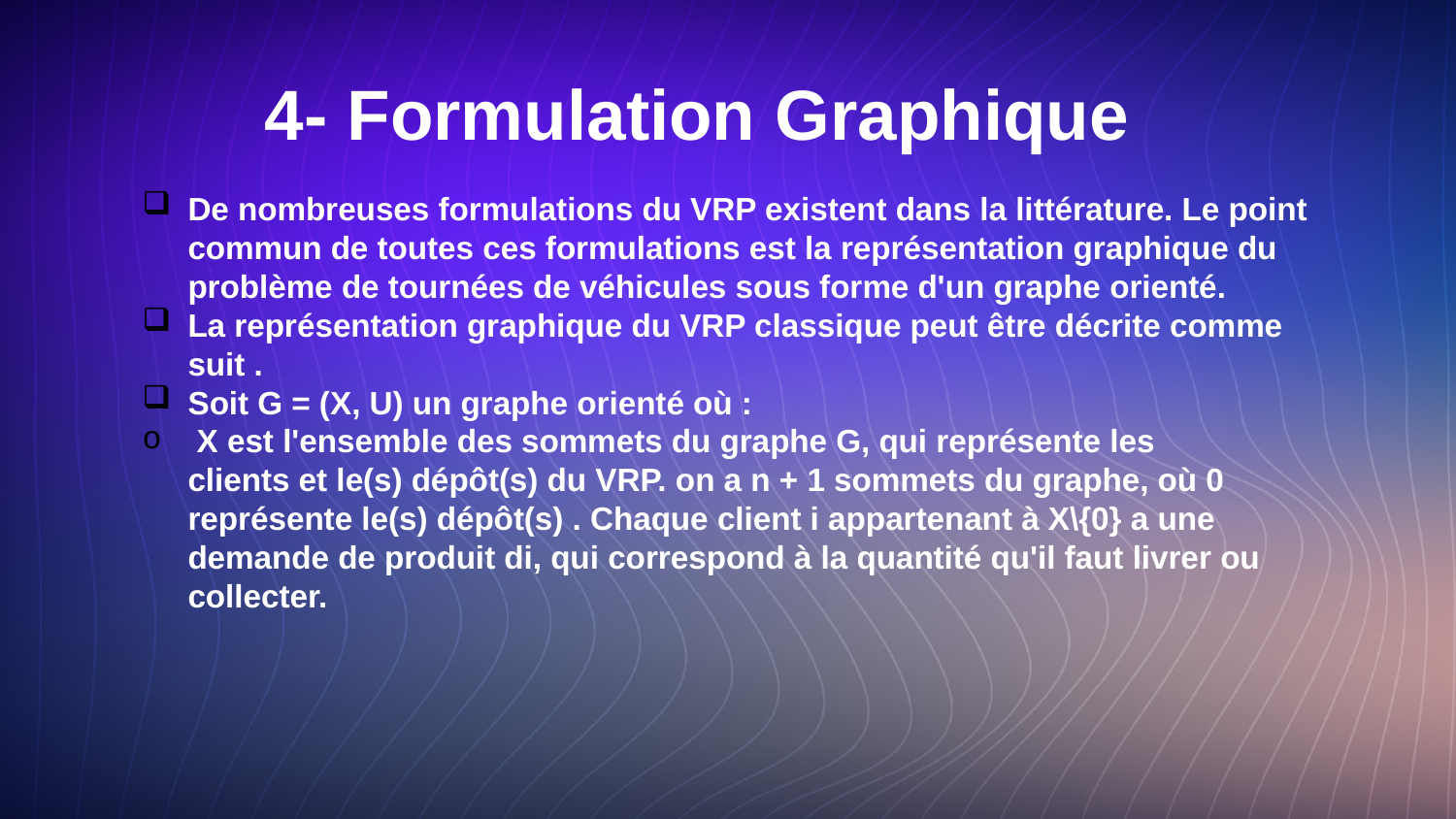

# 4- Formulation Graphique

De nombreuses formulations du VRP existent dans la littérature. Le point commun de toutes ces formulations est la représentation graphique du problème de tournées de véhicules sous forme d'un graphe orienté.
La représentation graphique du VRP classique peut être décrite comme suit .
Soit G = (X, U) un graphe orienté où :
 X est l'ensemble des sommets du graphe G, qui représente les               clients et le(s) dépôt(s) du VRP. on a n + 1 sommets du graphe, où 0    représente le(s) dépôt(s) . Chaque client i appartenant à X\{0} a une demande de produit di, qui correspond à la quantité qu'il faut livrer ou collecter.